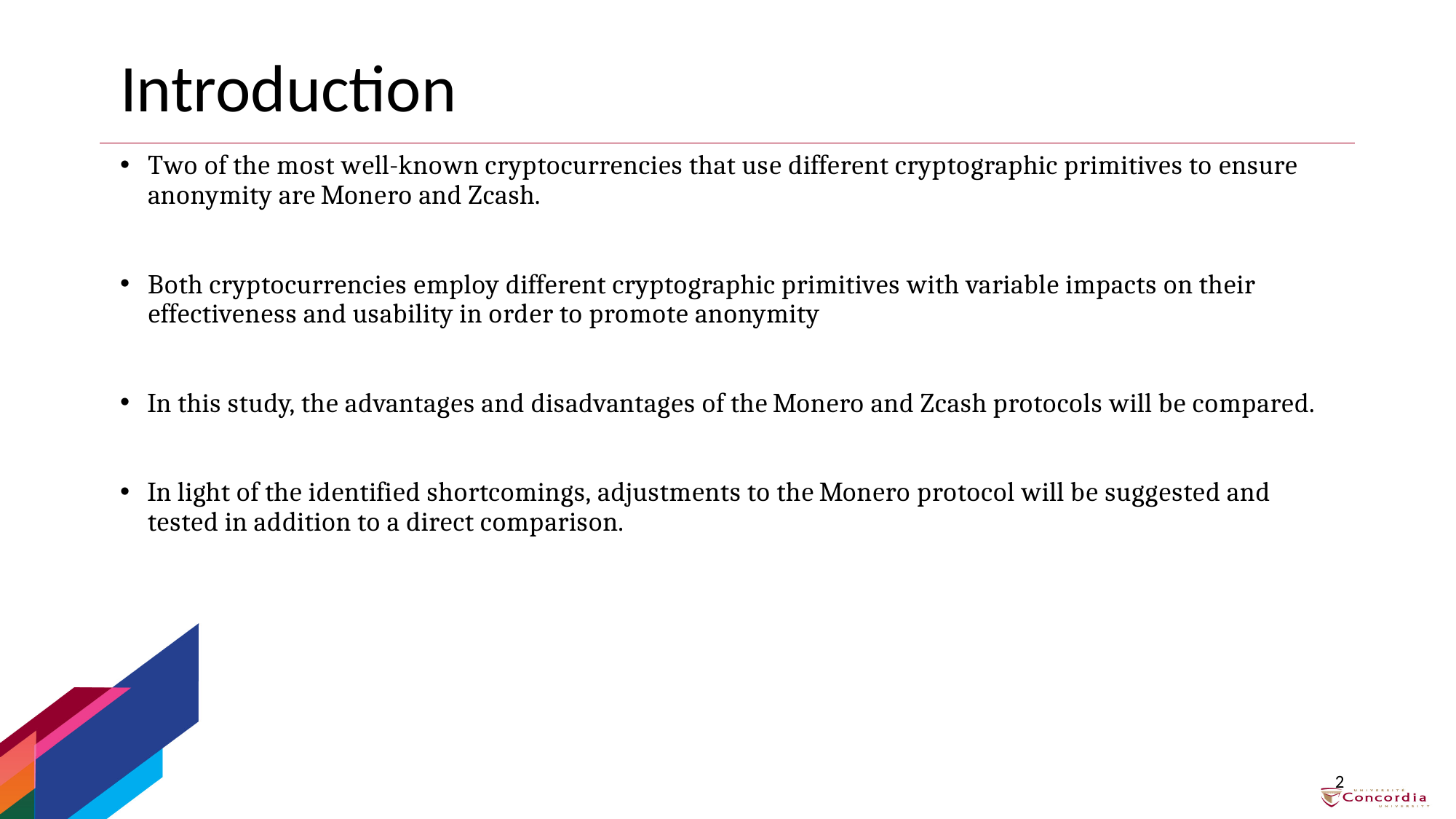

# Introduction
Two of the most well-known cryptocurrencies that use different cryptographic primitives to ensure anonymity are Monero and Zcash.

Both cryptocurrencies employ different cryptographic primitives with variable impacts on their effectiveness and usability in order to promote anonymity

In this study, the advantages and disadvantages of the Monero and Zcash protocols will be compared.

In light of the identified shortcomings, adjustments to the Monero protocol will be suggested and tested in addition to a direct comparison.
2